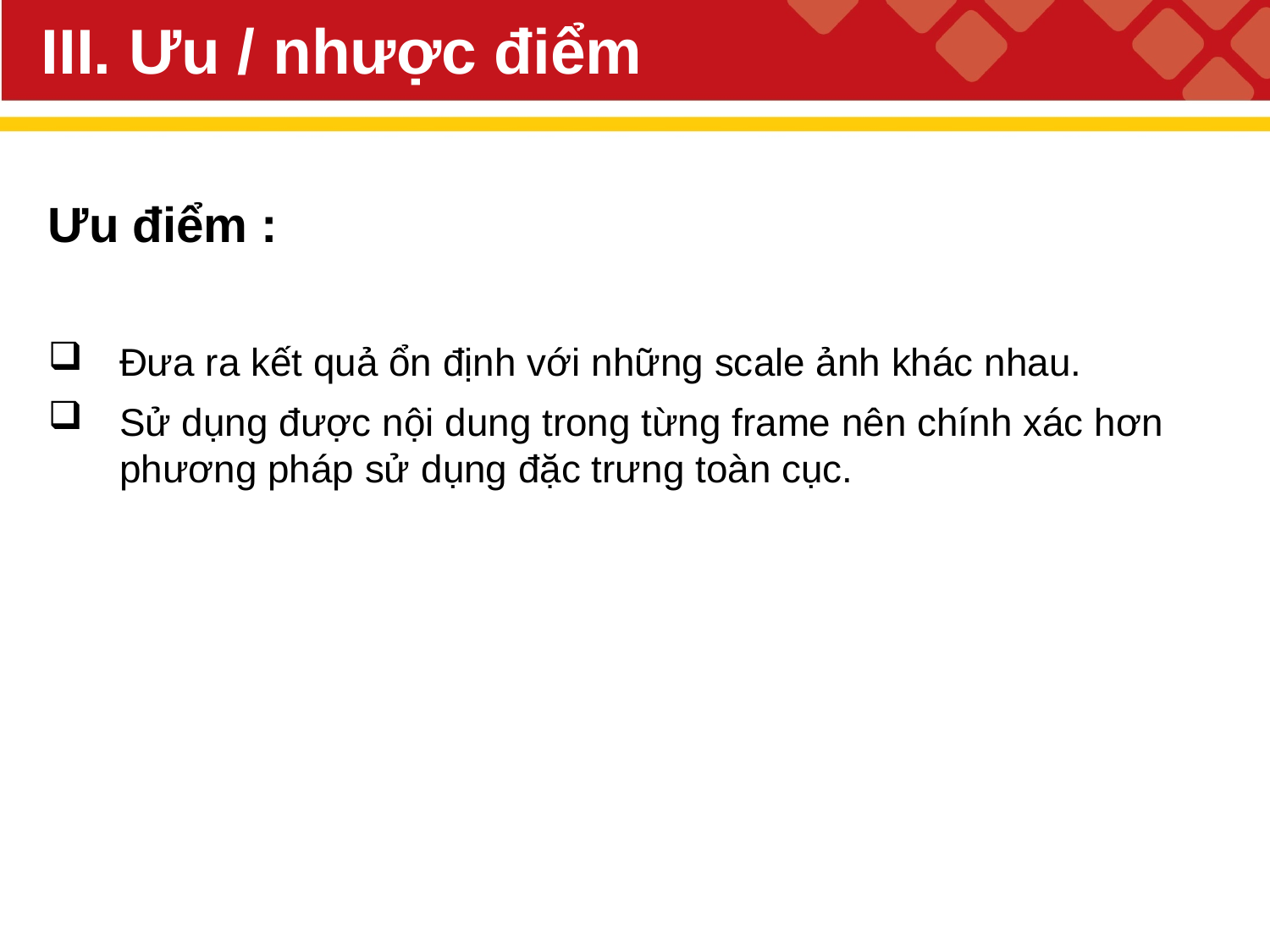

III. Ưu / nhược điểm
Ưu điểm :

Đưa ra kết quả ổn định với những scale ảnh khác nhau.
Sử dụng được nội dung trong từng frame nên chính xác hơn phương pháp sử dụng đặc trưng toàn cục.